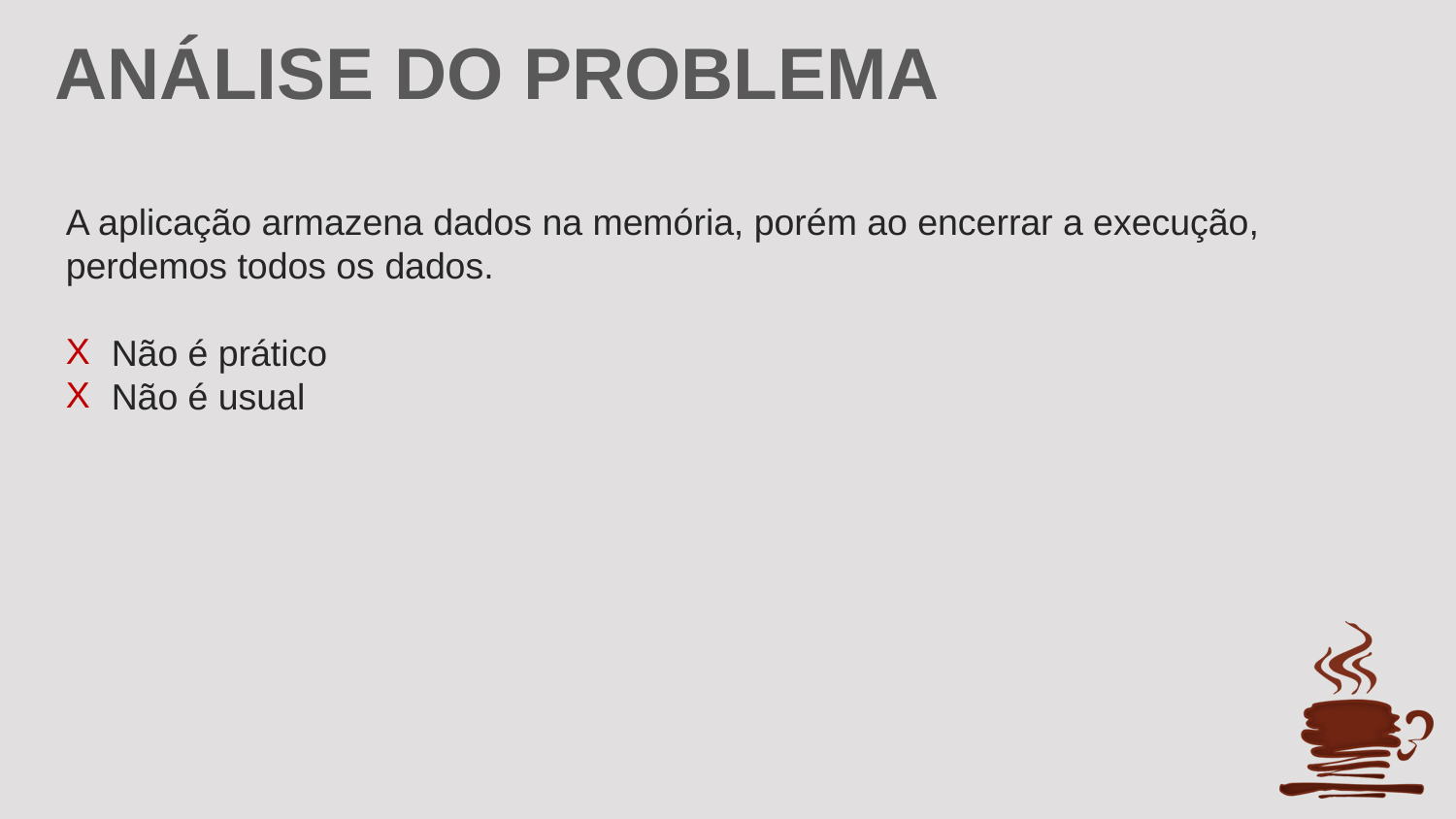

ANÁLISE DO PROBLEMA
A aplicação armazena dados na memória, porém ao encerrar a execução,
perdemos todos os dados.

Não é prático
Não é usual